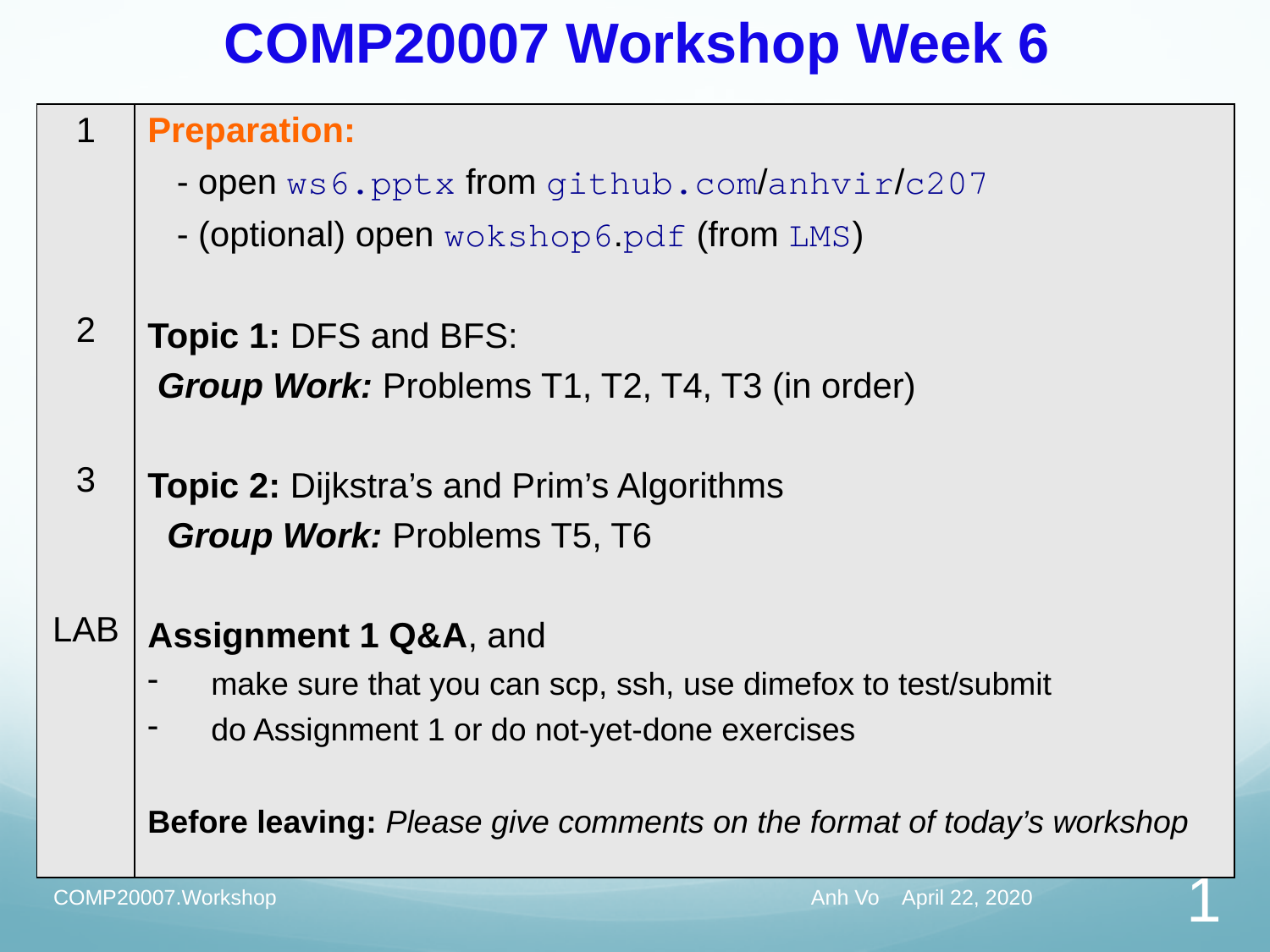

# COMP20007 Workshop Week 6
| 1 2 3 LAB | Preparation: - open ws6.pptx from github.com/anhvir/c207 - (optional) open wokshop6.pdf (from LMS) Topic 1: DFS and BFS: Group Work: Problems T1, T2, T4, T3 (in order) Topic 2: Dijkstra’s and Prim’s Algorithms Group Work: Problems T5, T6 Assignment 1 Q&A, and make sure that you can scp, ssh, use dimefox to test/submit do Assignment 1 or do not-yet-done exercises Before leaving: Please give comments on the format of today’s workshop |
| --- | --- |
COMP20007.Workshop
Anh Vo    April 22, 2020
1